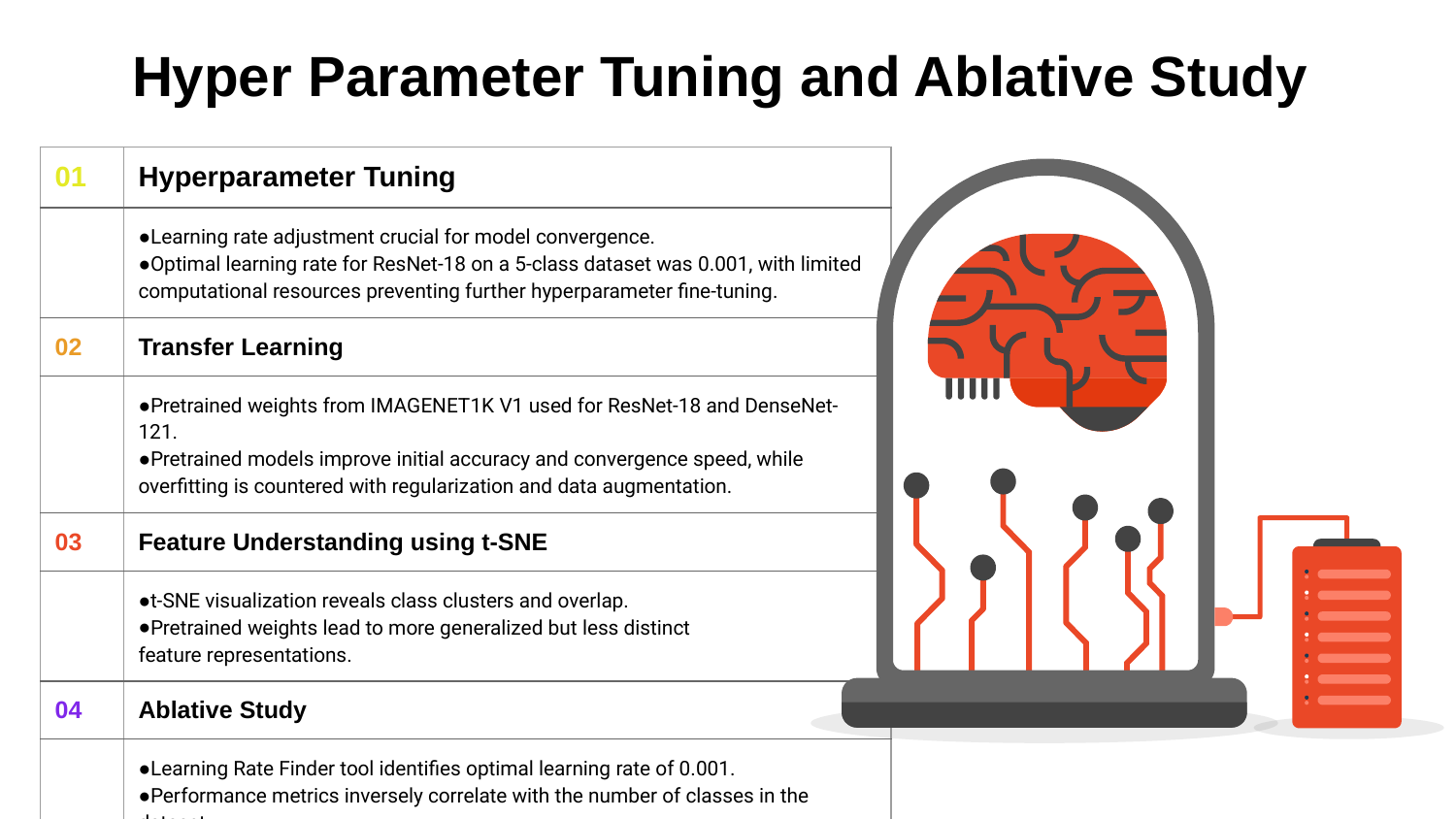

# Hyper Parameter Tuning and Ablative Study
| 01 | Hyperparameter Tuning |
| --- | --- |
|  | Learning rate adjustment crucial for model convergence. Optimal learning rate for ResNet-18 on a 5-class dataset was 0.001, with limited computational resources preventing further hyperparameter fine-tuning. |
| 02 | Transfer Learning |
|  | Pretrained weights from IMAGENET1K V1 used for ResNet-18 and DenseNet-121. Pretrained models improve initial accuracy and convergence speed, while overfitting is countered with regularization and data augmentation. |
| 03 | Feature Understanding using t-SNE |
|  | t-SNE visualization reveals class clusters and overlap. Pretrained weights lead to more generalized but less distinct feature representations. |
| 04 | Ablative Study |
|  | Learning Rate Finder tool identifies optimal learning rate of 0.001. Performance metrics inversely correlate with the number of classes in the dataset. |